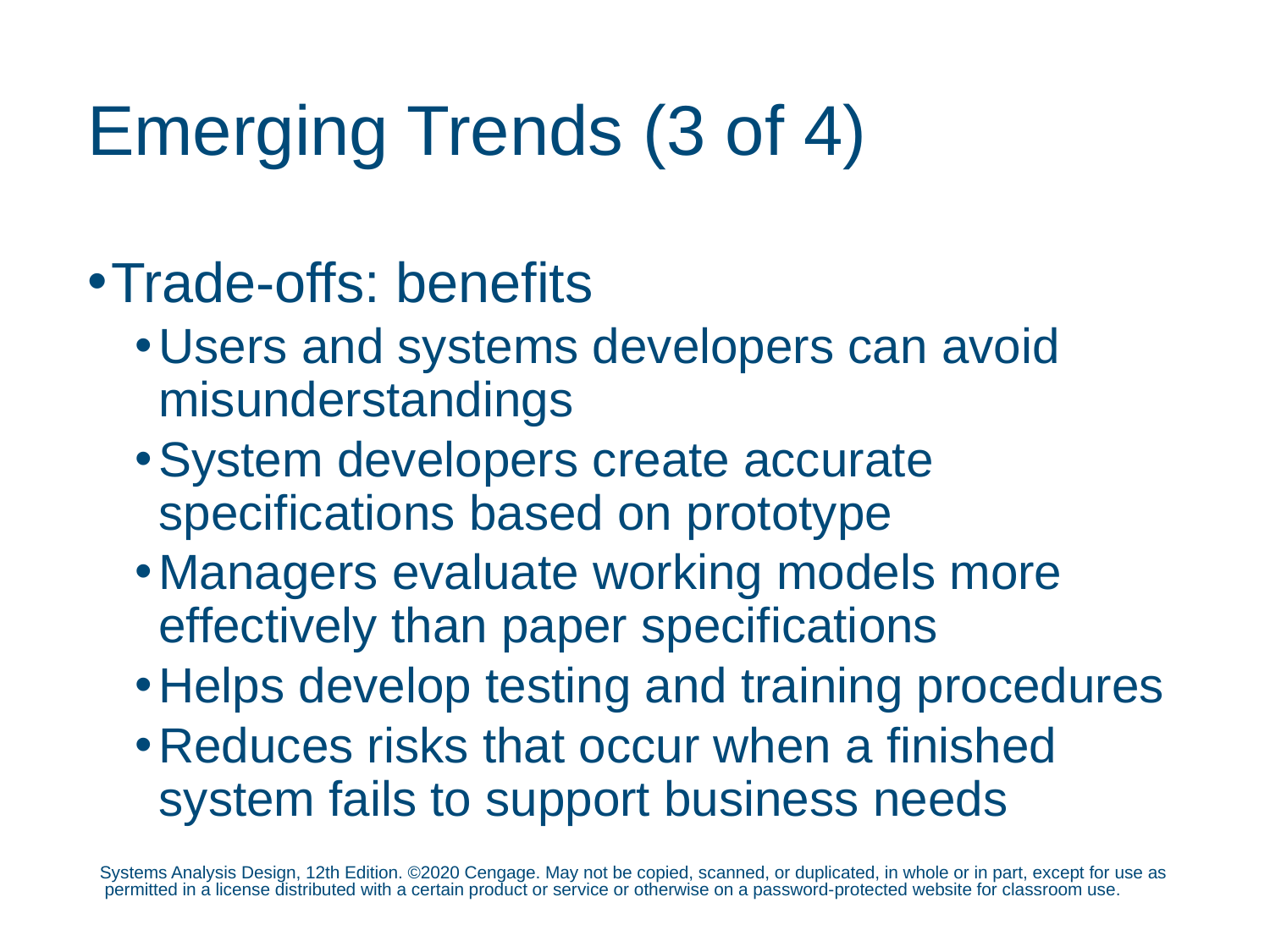

# Emerging Trends (3 of 4)
Trade-offs: benefits
Users and systems developers can avoid misunderstandings
System developers create accurate specifications based on prototype
Managers evaluate working models more effectively than paper specifications
Helps develop testing and training procedures
Reduces risks that occur when a finished system fails to support business needs
Systems Analysis Design, 12th Edition. ©2020 Cengage. May not be copied, scanned, or duplicated, in whole or in part, except for use as permitted in a license distributed with a certain product or service or otherwise on a password-protected website for classroom use.